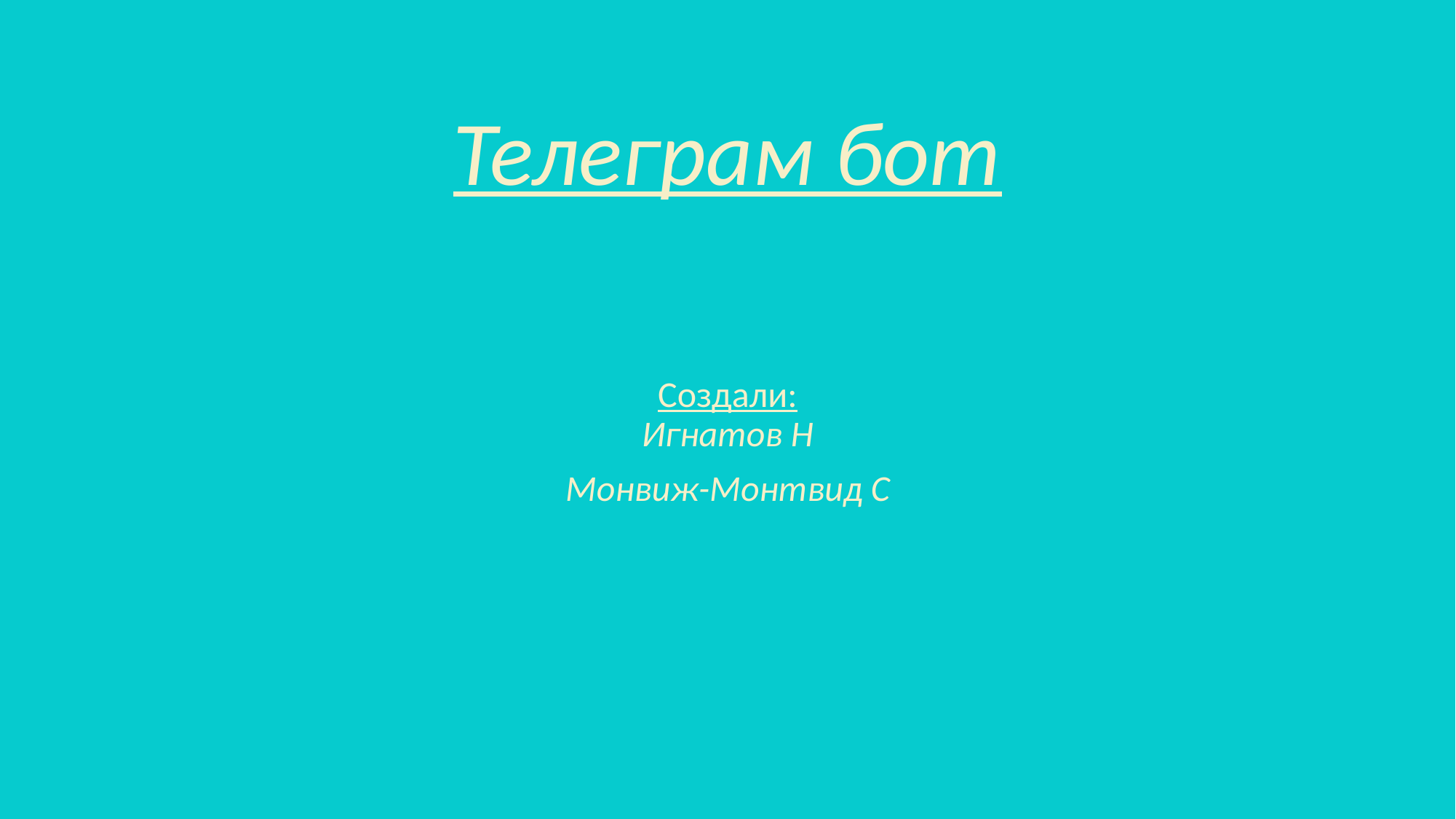

# Телеграм бот
Создали:
Игнатов Н
Монвиж-Монтвид С